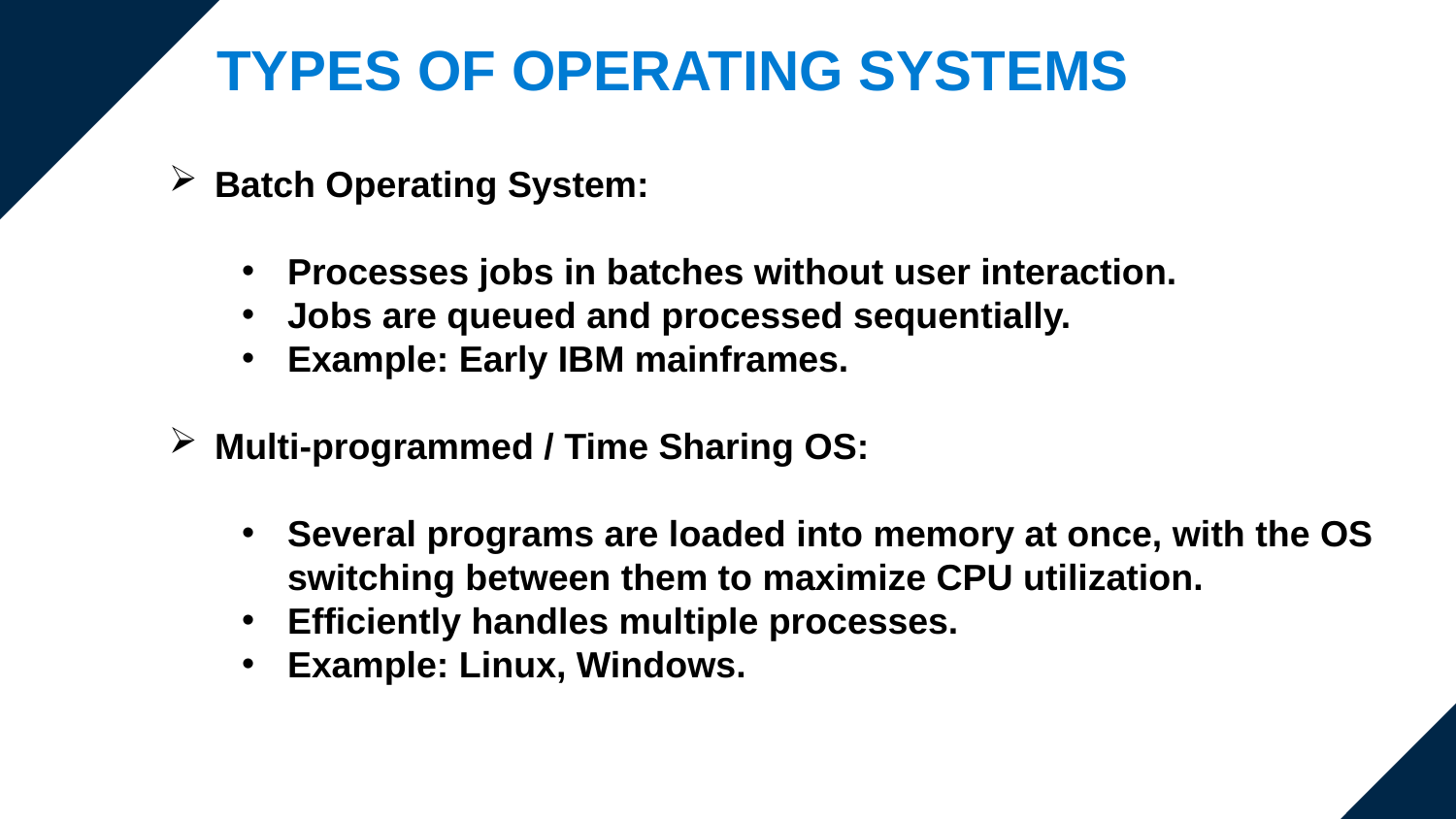

Types of Operating Systems
Batch Operating System:

Processes jobs in batches without user interaction.
Jobs are queued and processed sequentially.
Example: Early IBM mainframes.

Multi-programmed / Time Sharing OS:

Several programs are loaded into memory at once, with the OS switching between them to maximize CPU utilization.
Efficiently handles multiple processes.
Example: Linux, Windows.